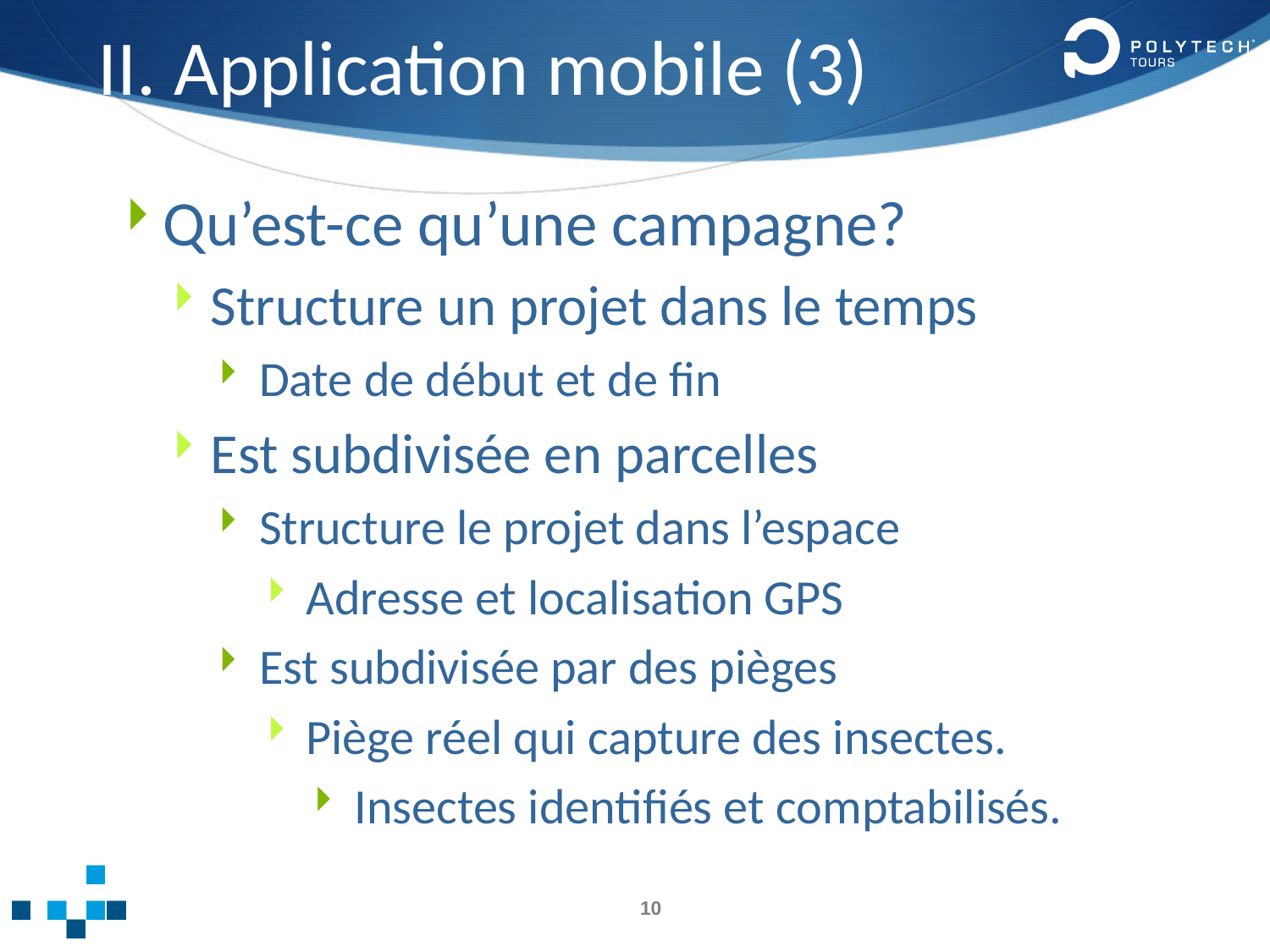

# II. Application mobile (3)
Qu’est-ce qu’une campagne?
Structure un projet dans le temps
Date de début et de fin
Est subdivisée en parcelles
Structure le projet dans l’espace
Adresse et localisation GPS
Est subdivisée par des pièges
Piège réel qui capture des insectes.
Insectes identifiés et comptabilisés.
10